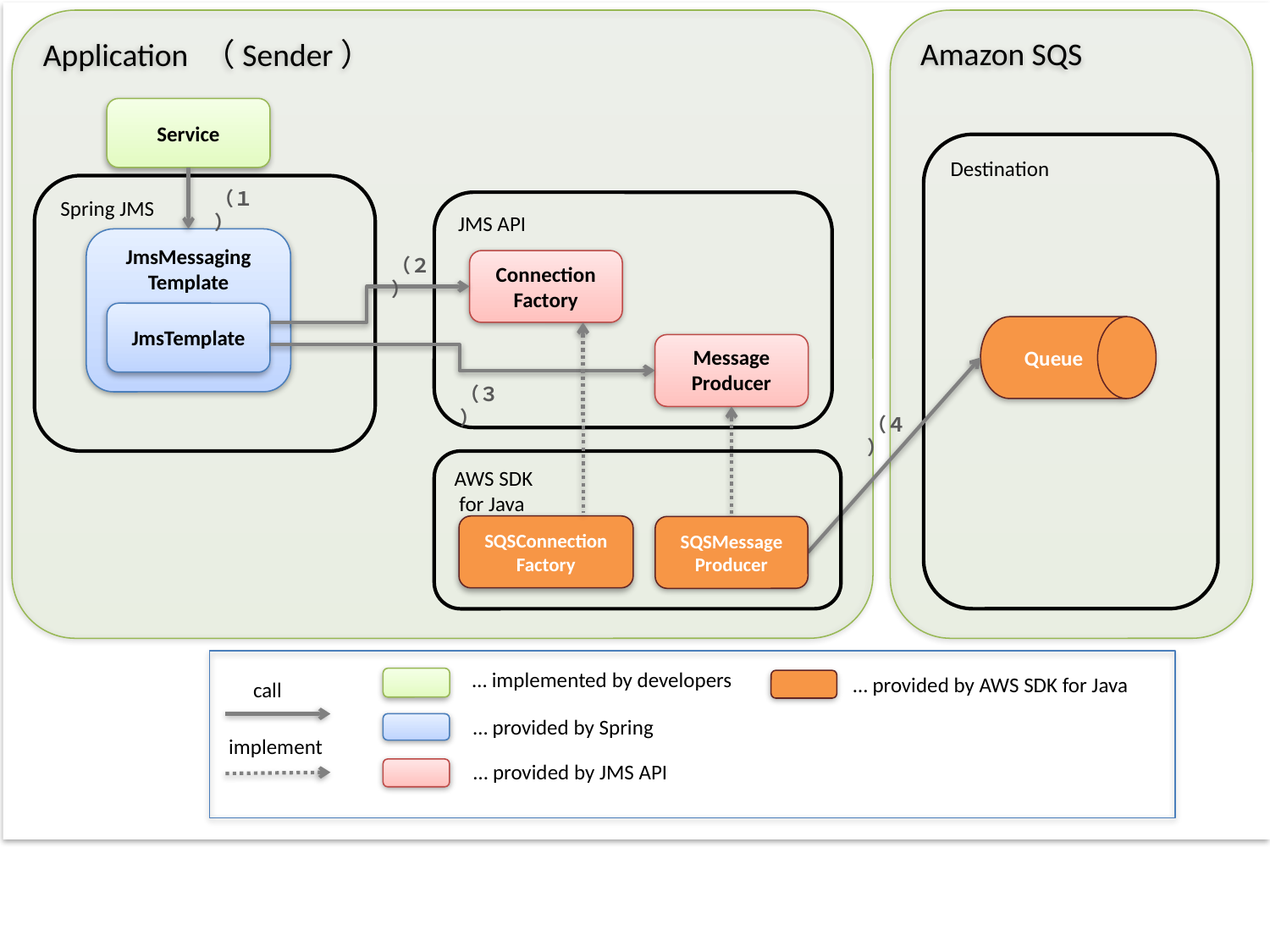

Application （Sender）
Amazon SQS
Service
Destination
Spring JMS
（１）
JMS API
JmsMessaging
Template
（２）
Connection
Factory
JmsTemplate
Queue
Message
Producer
（３）
（４）
AWS SDK
 for Java
SQSConnection
Factory
SQSMessage
Producer

… implemented by developers
… provided by AWS SDK for Java

call
… provided by Spring

implement
… provided by JMS API